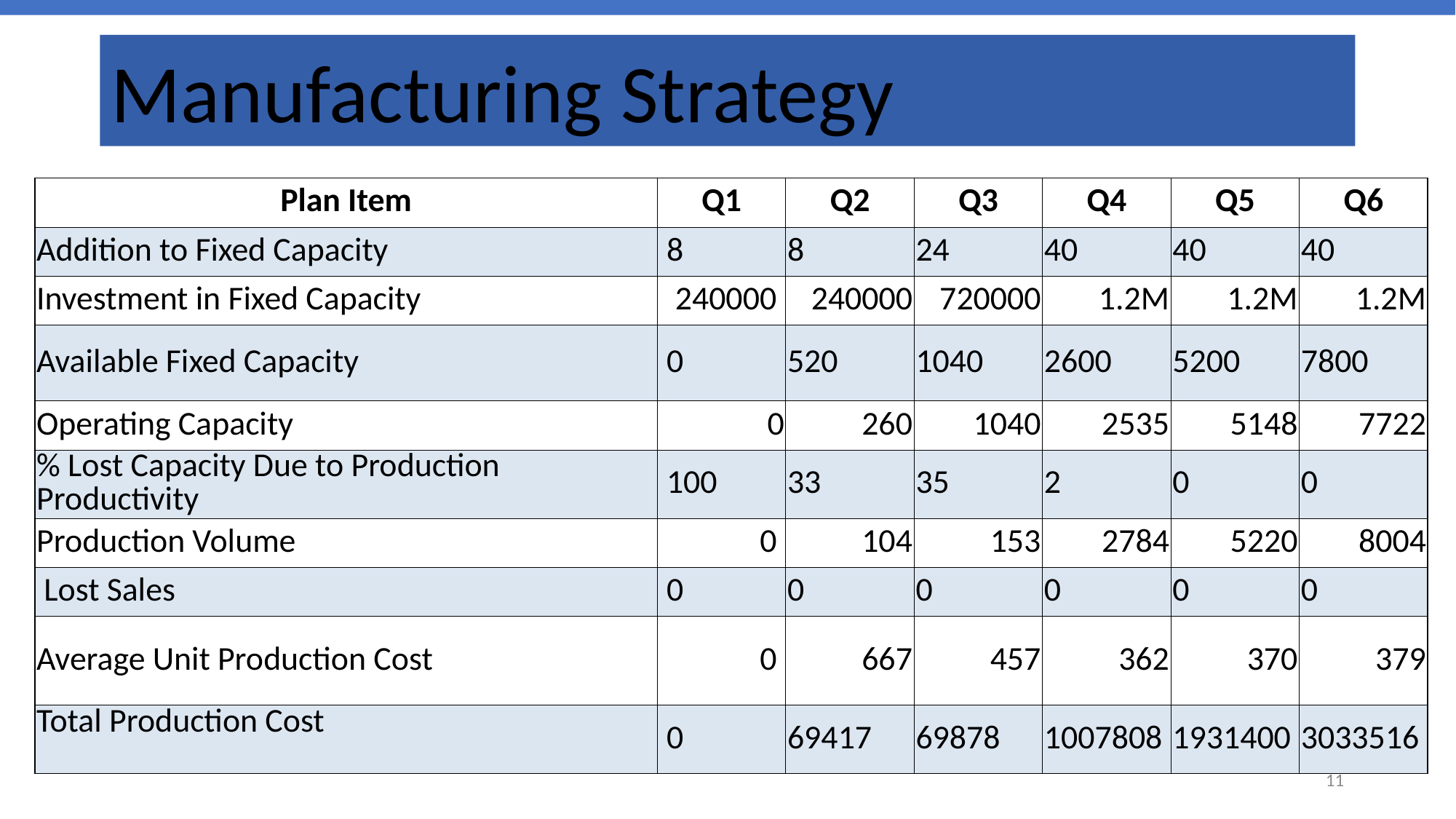

# Manufacturing Strategy
| Plan Item | Q1 | Q2 | Q3 | Q4 | Q5 | Q6 |
| --- | --- | --- | --- | --- | --- | --- |
| Addition to Fixed Capacity | 8 | 8 | 24 | 40 | 40 | 40 |
| Investment in Fixed Capacity | 240000 | 240000 | 720000 | 1.2M | 1.2M | 1.2M |
| Available Fixed Capacity | 0 | 520 | 1040 | 2600 | 5200 | 7800 |
| Operating Capacity | 0 | 260 | 1040 | 2535 | 5148 | 7722 |
| % Lost Capacity Due to Production Productivity | 100 | 33 | 35 | 2 | 0 | 0 |
| Production Volume | 0 | 104 | 153 | 2784 | 5220 | 8004 |
| Lost Sales | 0 | 0 | 0 | 0 | 0 | 0 |
| Average Unit Production Cost | 0 | 667 | 457 | 362 | 370 | 379 |
| Total Production Cost | 0 | 69417 | 69878 | 1007808 | 1931400 | 3033516 |
11